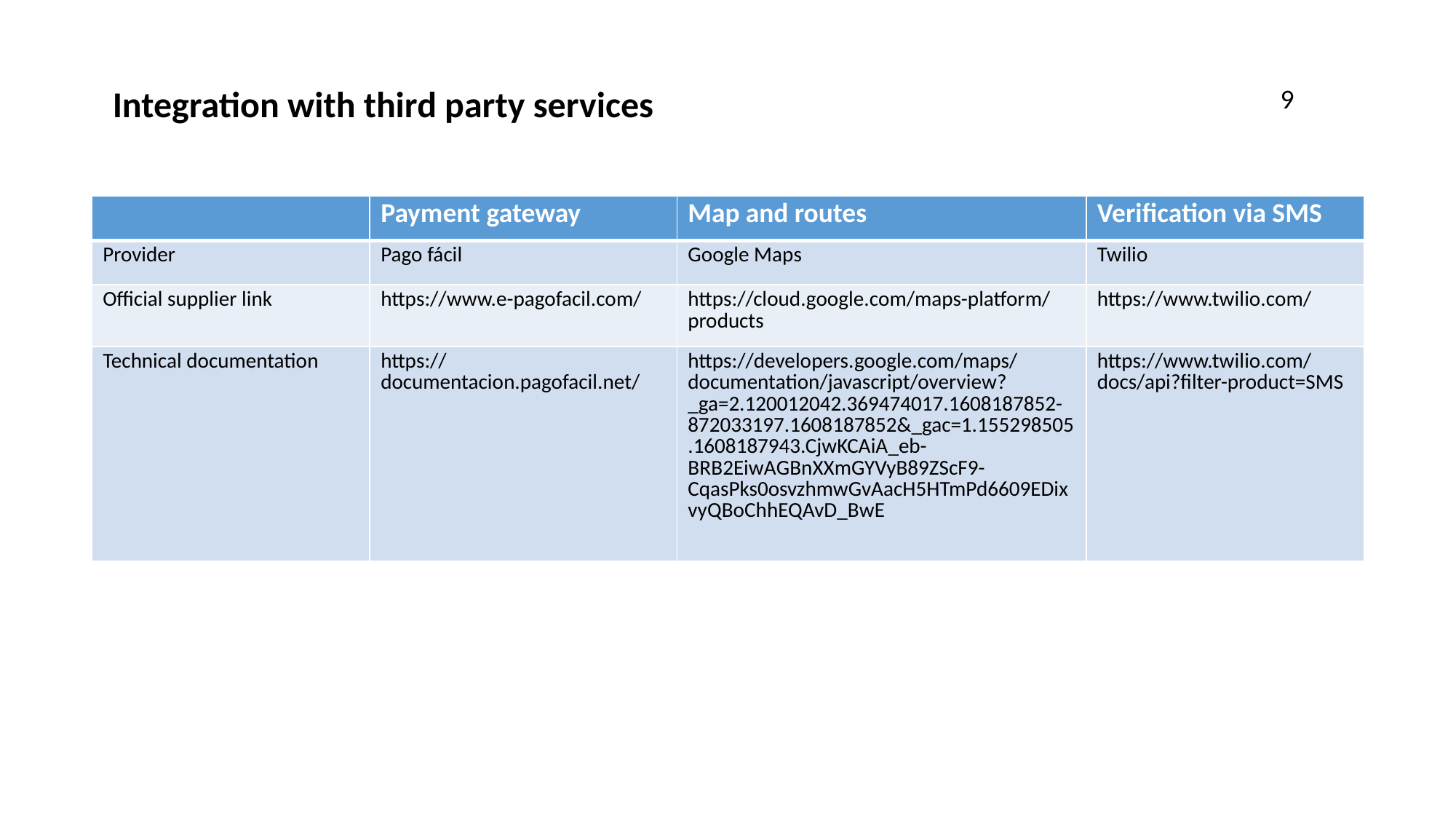

Integration with third party services
9
|  | Payment gateway | Map and routes | Verification via SMS |
| --- | --- | --- | --- |
| Provider | Pago fácil | Google Maps | Twilio |
| Official supplier link | https://www.e-pagofacil.com/ | https://cloud.google.com/maps-platform/products | https://www.twilio.com/ |
| Technical documentation | https://documentacion.pagofacil.net/ | https://developers.google.com/maps/documentation/javascript/overview?\_ga=2.120012042.369474017.1608187852-872033197.1608187852&\_gac=1.155298505.1608187943.CjwKCAiA\_eb-BRB2EiwAGBnXXmGYVyB89ZScF9-CqasPks0osvzhmwGvAacH5HTmPd6609EDixvyQBoChhEQAvD\_BwE | https://www.twilio.com/docs/api?filter-product=SMS |